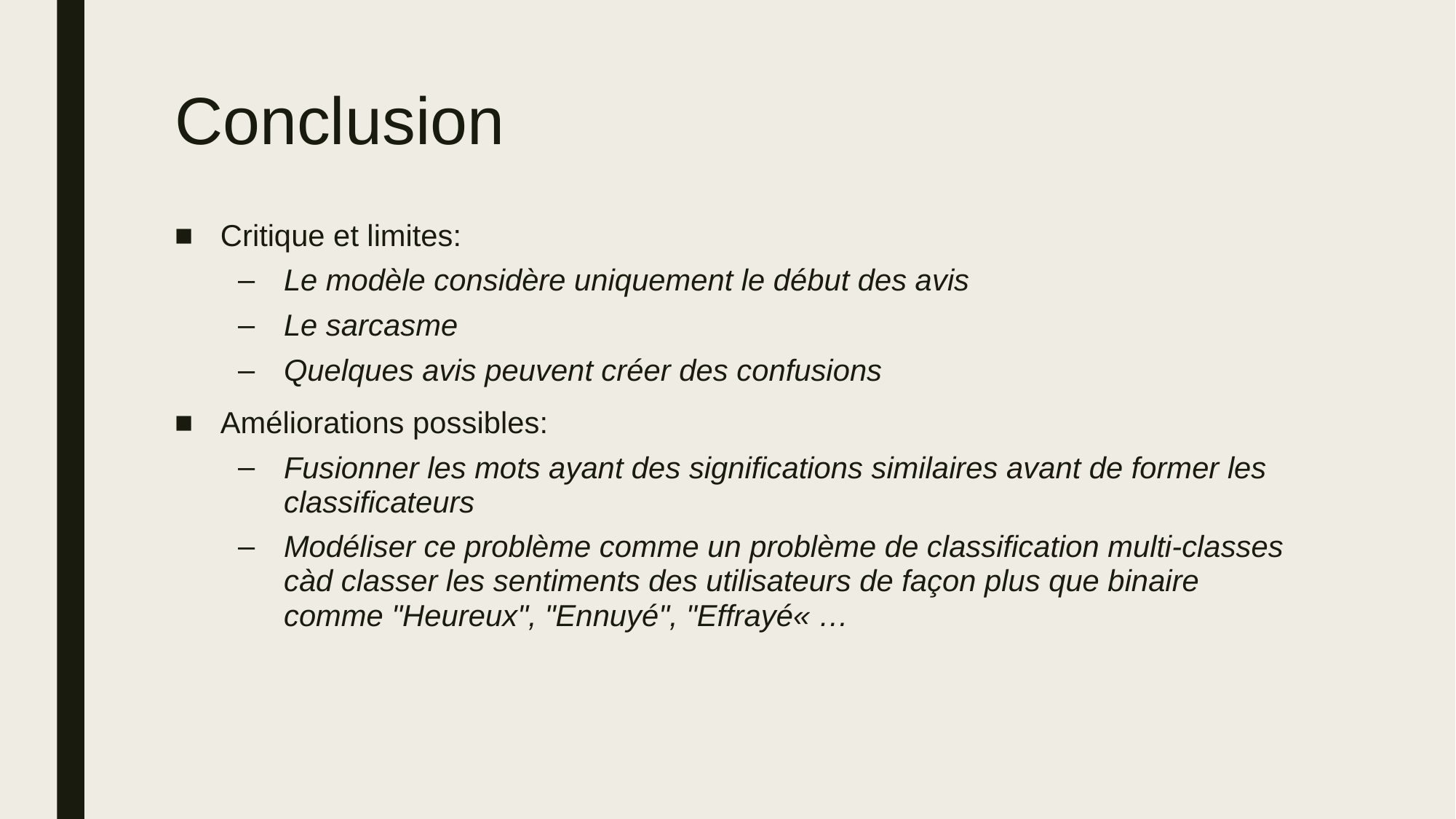

# Conclusion
Critique et limites:
Le modèle considère uniquement le début des avis
Le sarcasme
Quelques avis peuvent créer des confusions
Améliorations possibles:
Fusionner les mots ayant des significations similaires avant de former les classificateurs
Modéliser ce problème comme un problème de classification multi-classes càd classer les sentiments des utilisateurs de façon plus que binaire comme "Heureux", "Ennuyé", "Effrayé« …